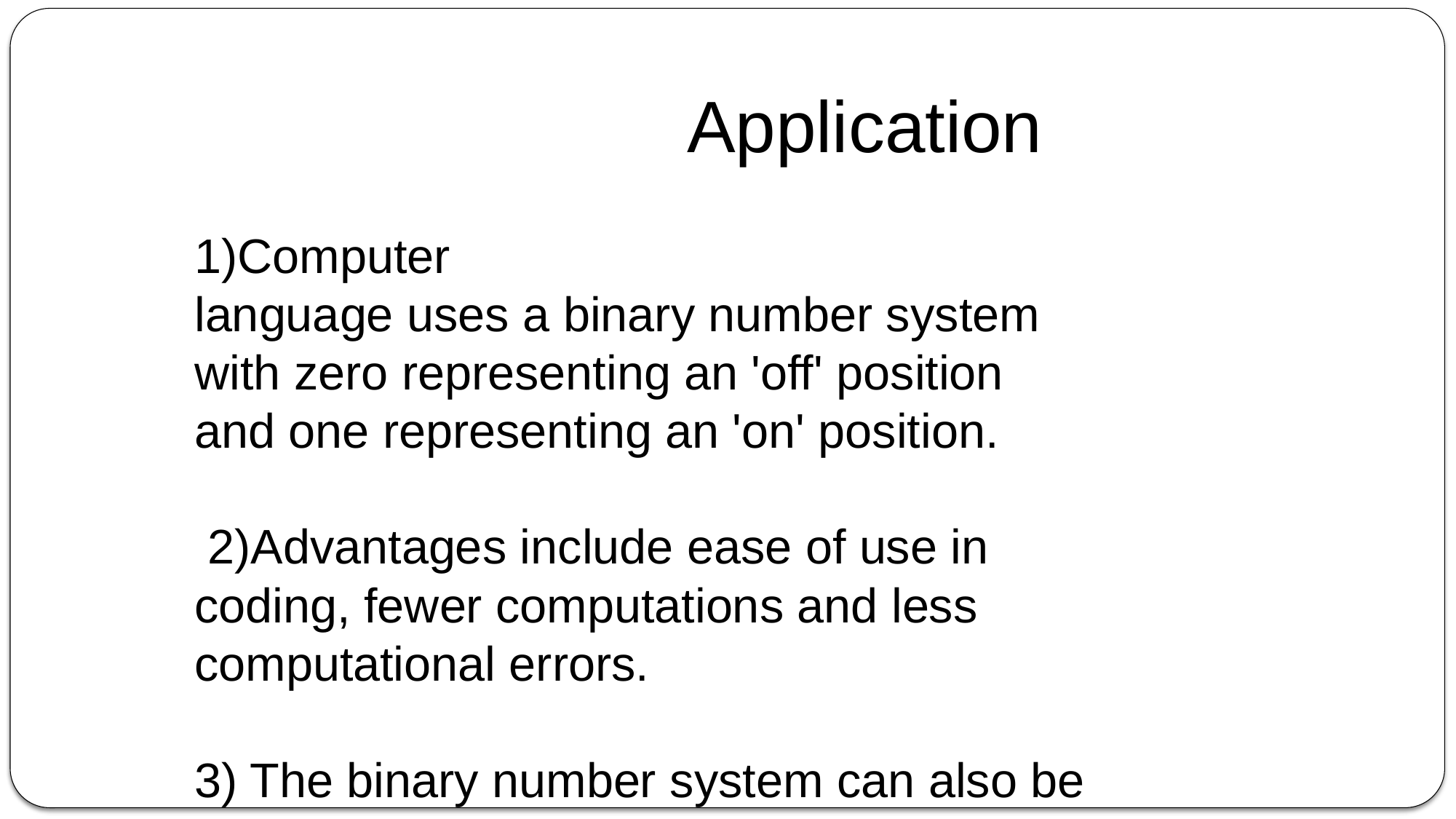

Application
1)Computer language uses a binary number system with zero representing an 'off' position and one representing an 'on' position.

 2)Advantages include ease of use in coding, fewer computations and less computational errors.

3) The binary number system can also be used in Boolean algebra.